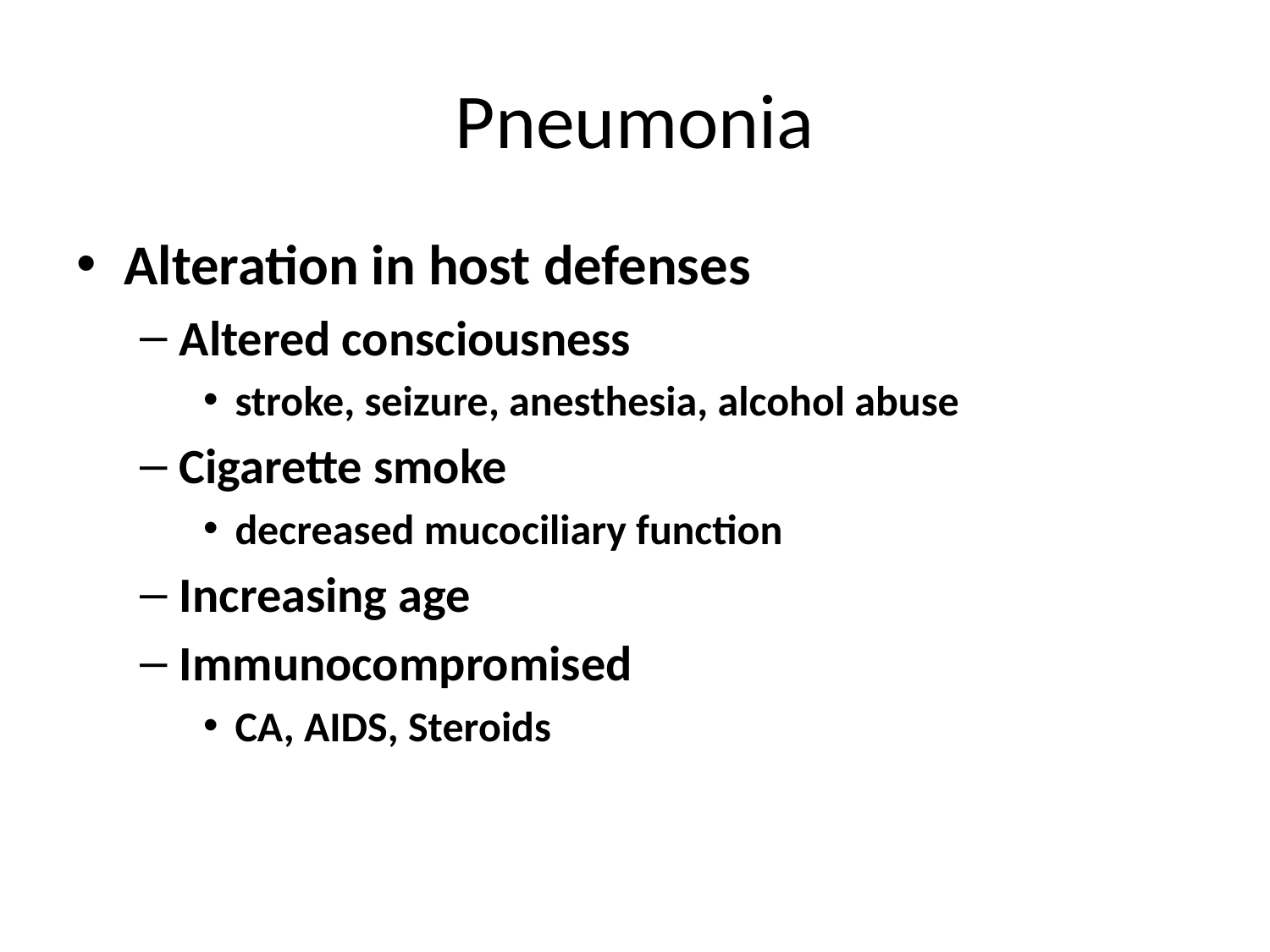

# Pneumonia
Alteration in host defenses
Altered consciousness
stroke, seizure, anesthesia, alcohol abuse
Cigarette smoke
decreased mucociliary function
Increasing age
Immunocompromised
CA, AIDS, Steroids